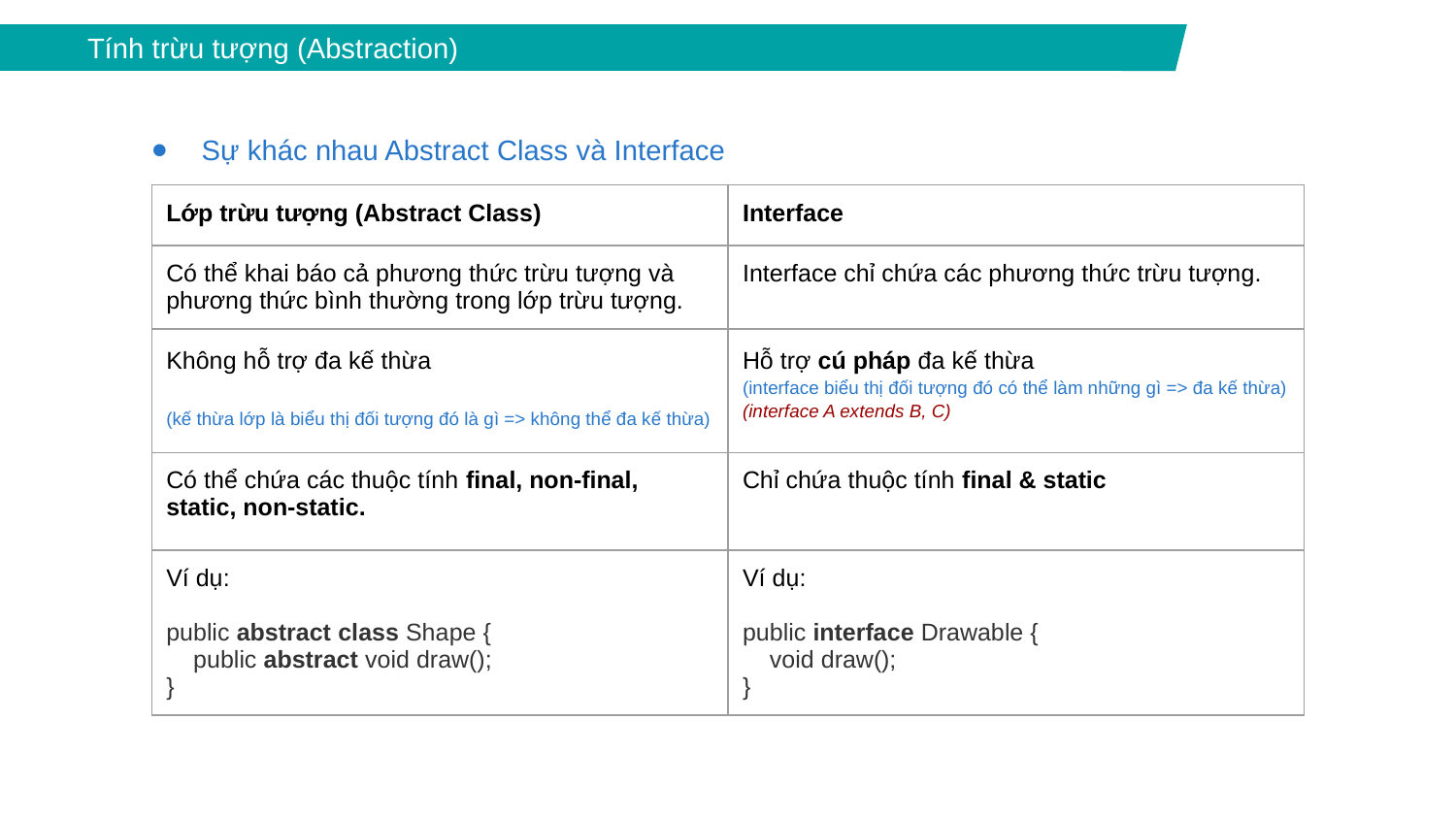

Tính trừu tượng (Abstraction)

Sự khác nhau Abstract Class và Interface

| Lớp trừu tượng (Abstract Class) | Interface |
| --- | --- |
| Có thể khai báo cả phương thức trừu tượng và phương thức bình thường trong lớp trừu tượng. | Interface chỉ chứa các phương thức trừu tượng. |
| Không hỗ trợ đa kế thừa (kế thừa lớp là biểu thị đối tượng đó là gì => không thể đa kế thừa) | Hỗ trợ cú pháp đa kế thừa (interface biểu thị đối tượng đó có thể làm những gì => đa kế thừa) (interface A extends B, C) |
| Có thể chứa các thuộc tính final, non-final, static, non-static. | Chỉ chứa thuộc tính final & static |
| Ví dụ: public abstract class Shape { public abstract void draw(); } | Ví dụ: public interface Drawable { void draw(); } |